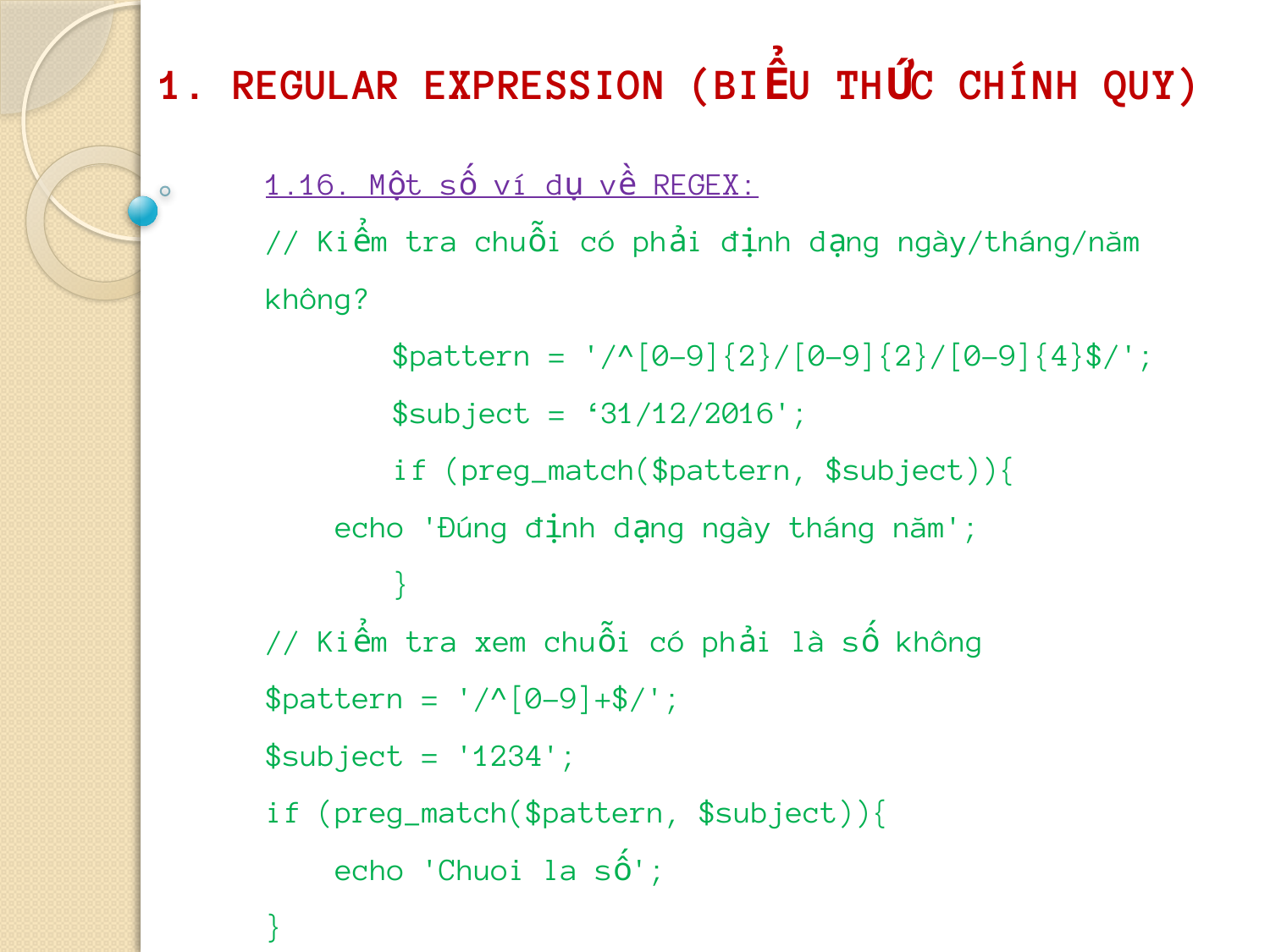

# 1. REGULAR EXPRESSION (BIỂU THỨC CHÍNH QUY)
1.16. Một số ví dụ về REGEX:
// Kiểm tra chuỗi có phải định dạng ngày/tháng/năm không?
	$pattern = '/^[0-9]{2}/[0-9]{2}/[0-9]{4}$/';
	$subject = ‘31/12/2016';
	if (preg_match($pattern, $subject)){
    echo 'Đúng định dạng ngày tháng năm';
	}
// Kiểm tra xem chuỗi có phải là số không
$pattern = '/^[0-9]+$/';
$subject = '1234';
if (preg_match($pattern, $subject)){
    echo 'Chuoi la số';
}